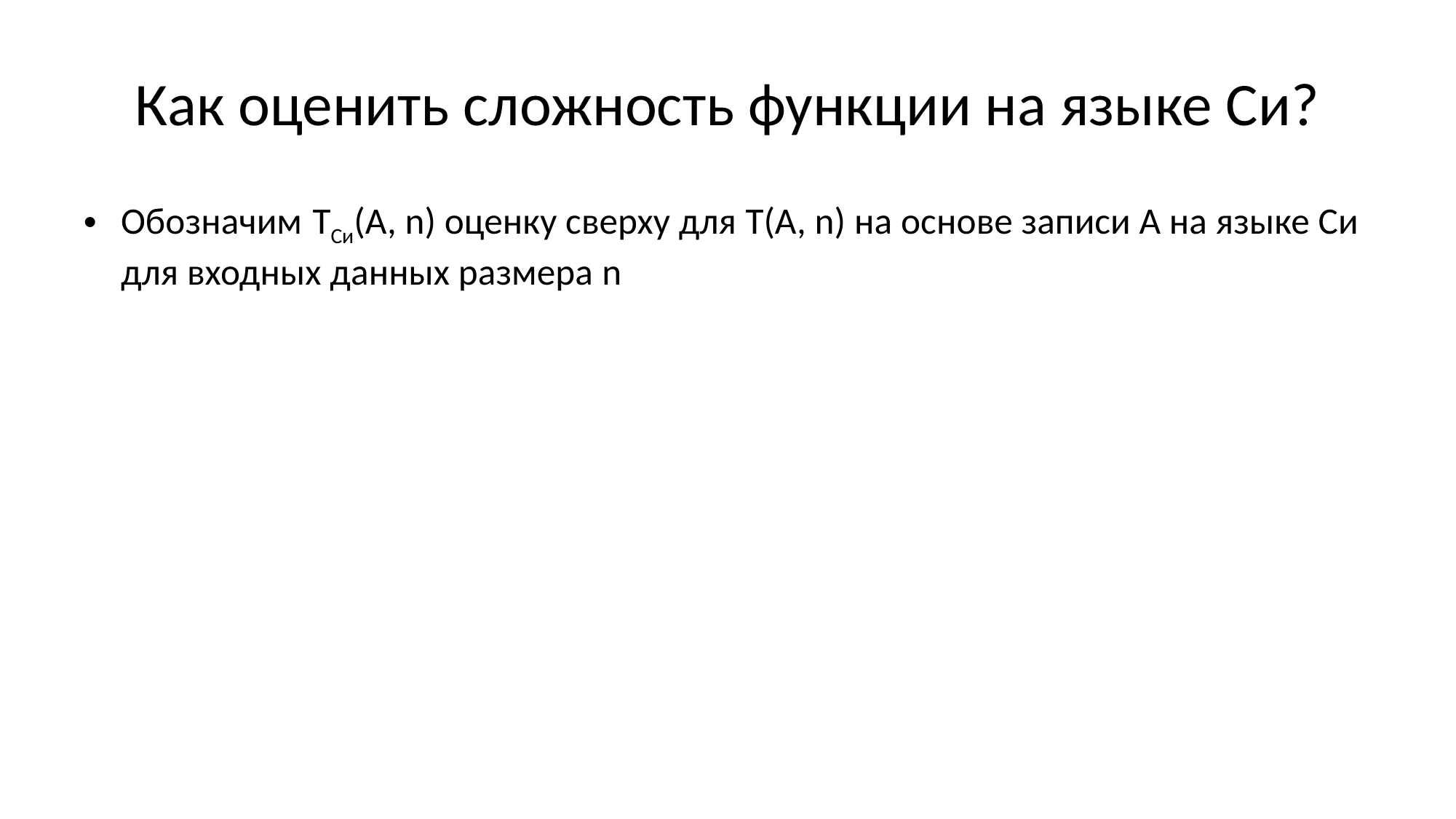

# Как оценить сложность функции на языке Си?
Обозначим TСи(A, n) оценку сверху для T(A, n) на основе записи А на языке Си для входных данных размера n

TСи({ А1; А2; }, n) = TСи(A1, n) + TСи(A2, n)

TСи({ if (E) A1; else A2; }, n) = TСи(E, n) + max(TСи(A1, n), TСи(A2, n))

TСи({ for (i = N; i > 0; --i) A; }, n) = TСи(N, n) + Σ0 < k ≤ CalcMax(N, n) TСи(A(k), n)
CalcMax(N, n) – максимальное значение выражения N для входных данных размера n
A(i) – результат подстановки в i = k в A